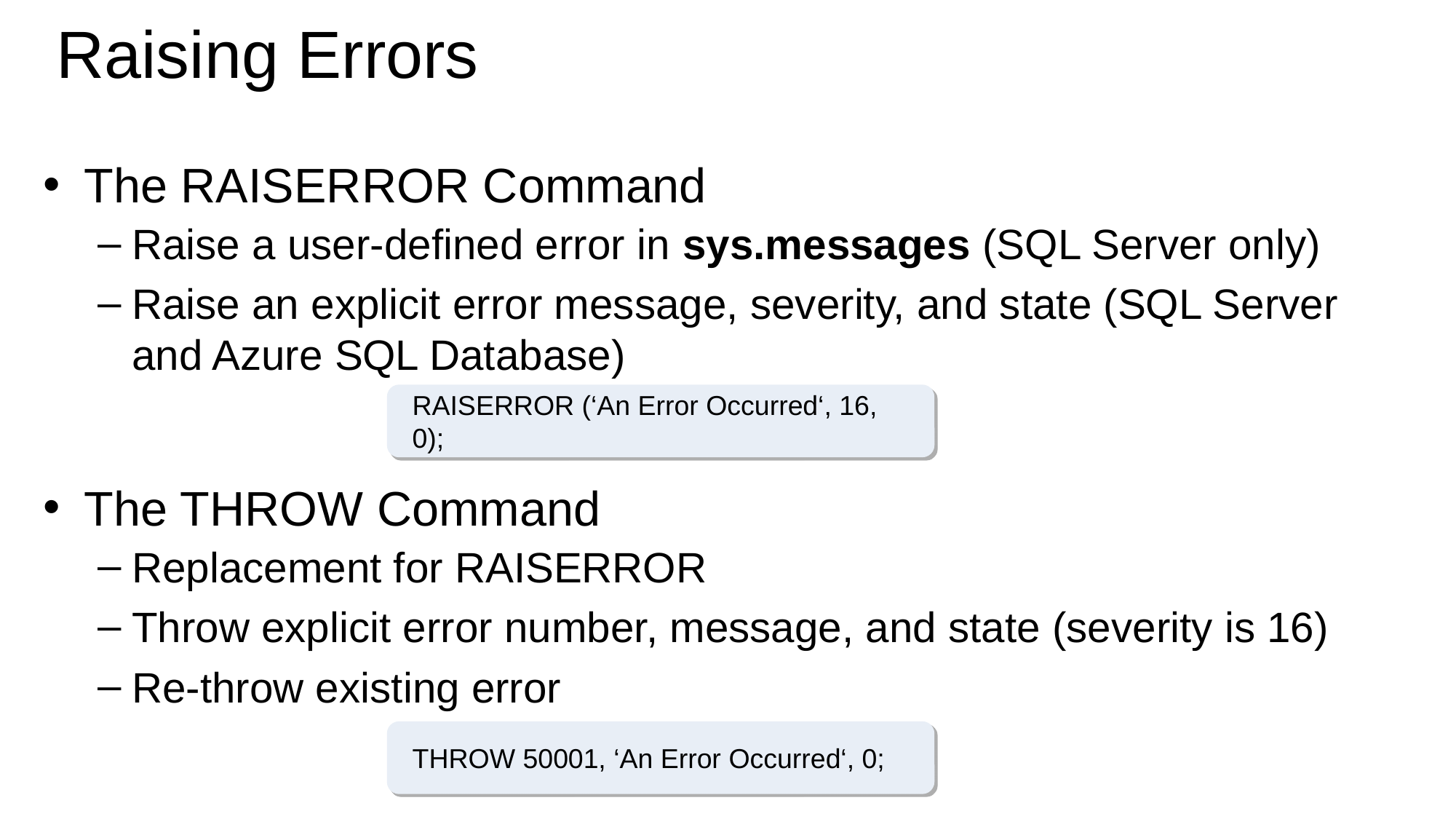

# Raising Errors
The RAISERROR Command
Raise a user-defined error in sys.messages (SQL Server only)
Raise an explicit error message, severity, and state (SQL Server and Azure SQL Database)

The THROW Command
Replacement for RAISERROR
Throw explicit error number, message, and state (severity is 16)
Re-throw existing error
RAISERROR (‘An Error Occurred‘, 16, 0);
THROW 50001, ‘An Error Occurred‘, 0;